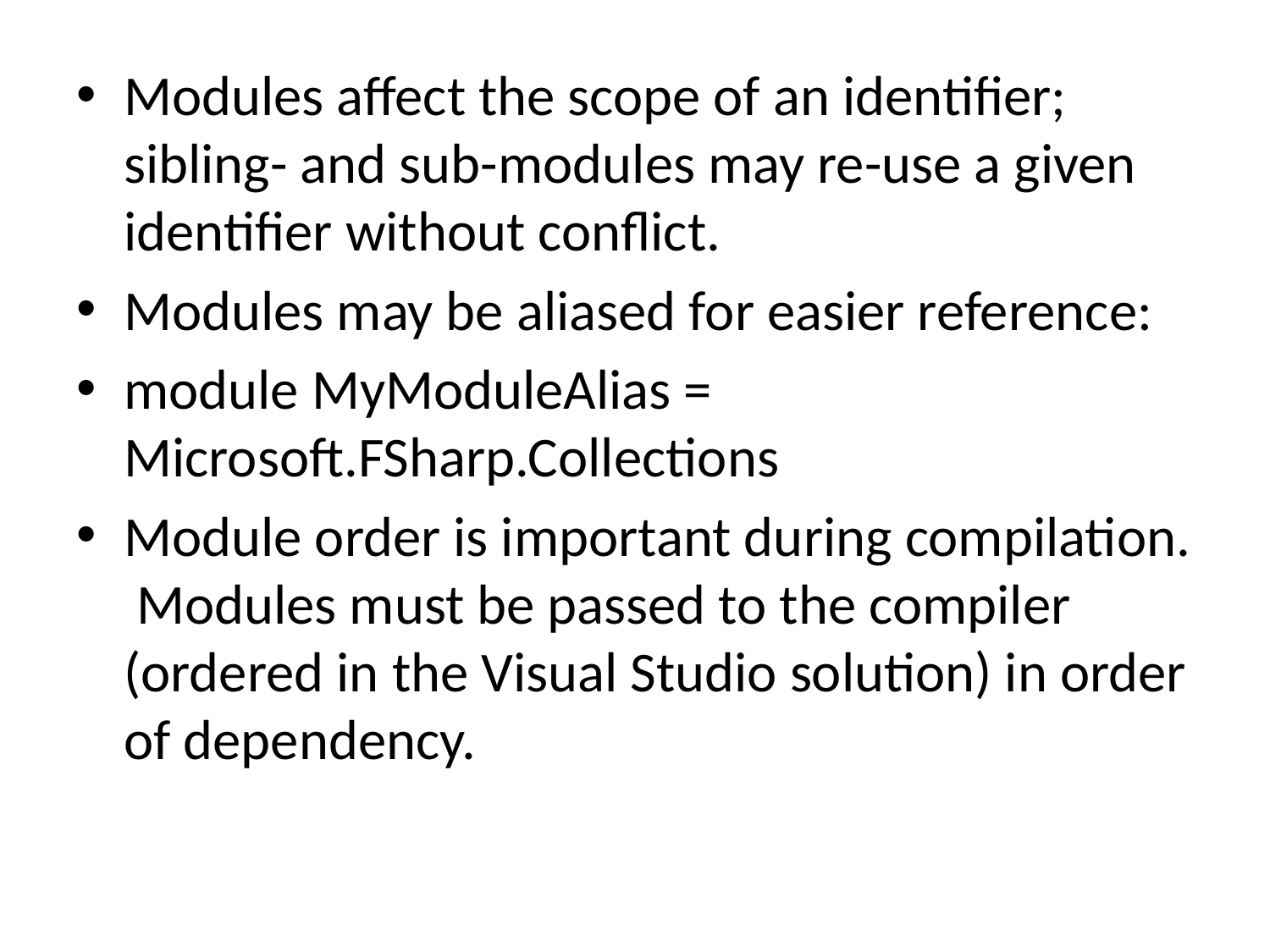

Modules affect the scope of an identifier; sibling- and sub-modules may re-use a given identifier without conflict.
Modules may be aliased for easier reference:
module MyModuleAlias = Microsoft.FSharp.Collections
Module order is important during compilation.  Modules must be passed to the compiler (ordered in the Visual Studio solution) in order of dependency.